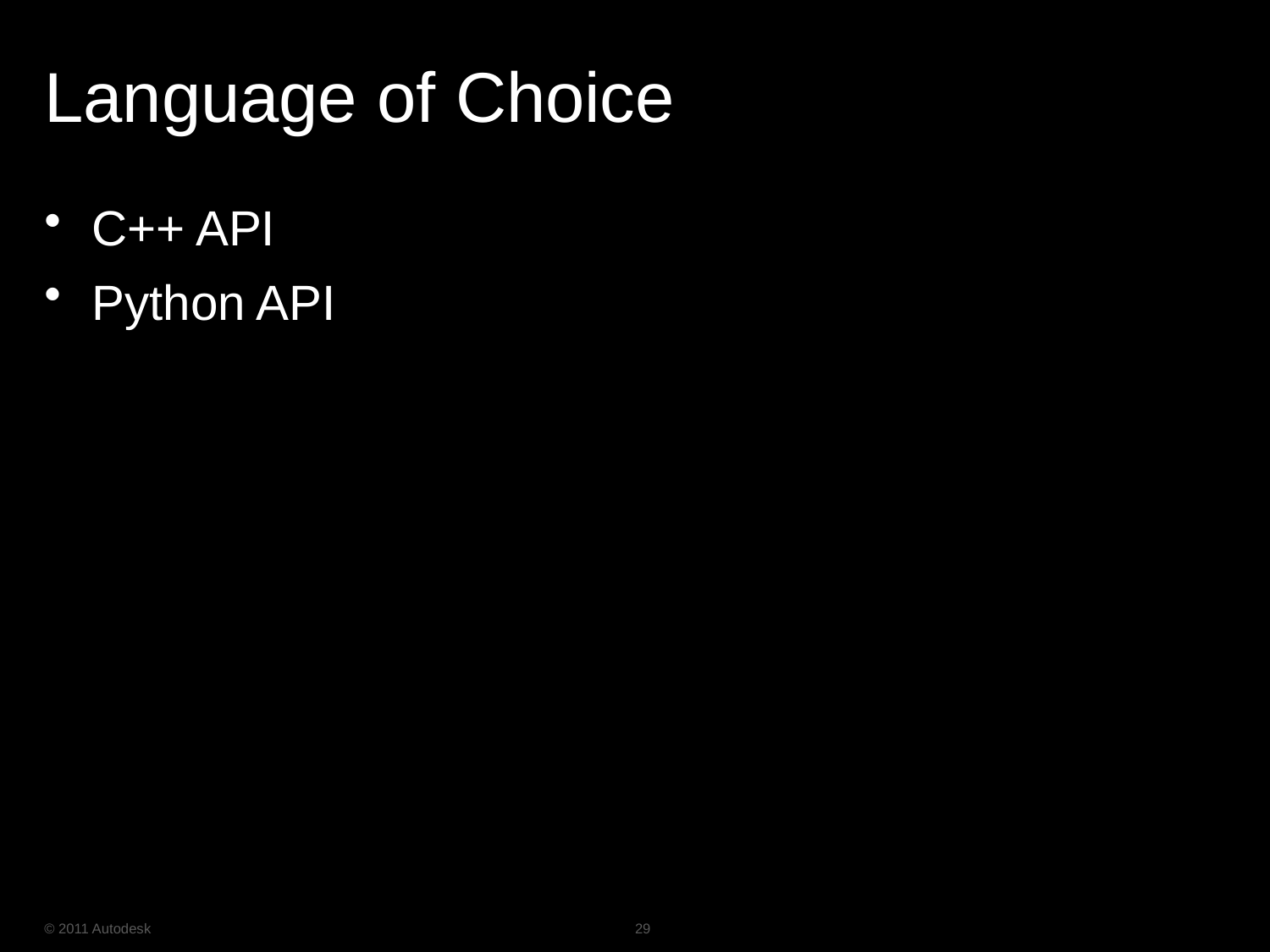

# Language of Choice
C++ API
Python API